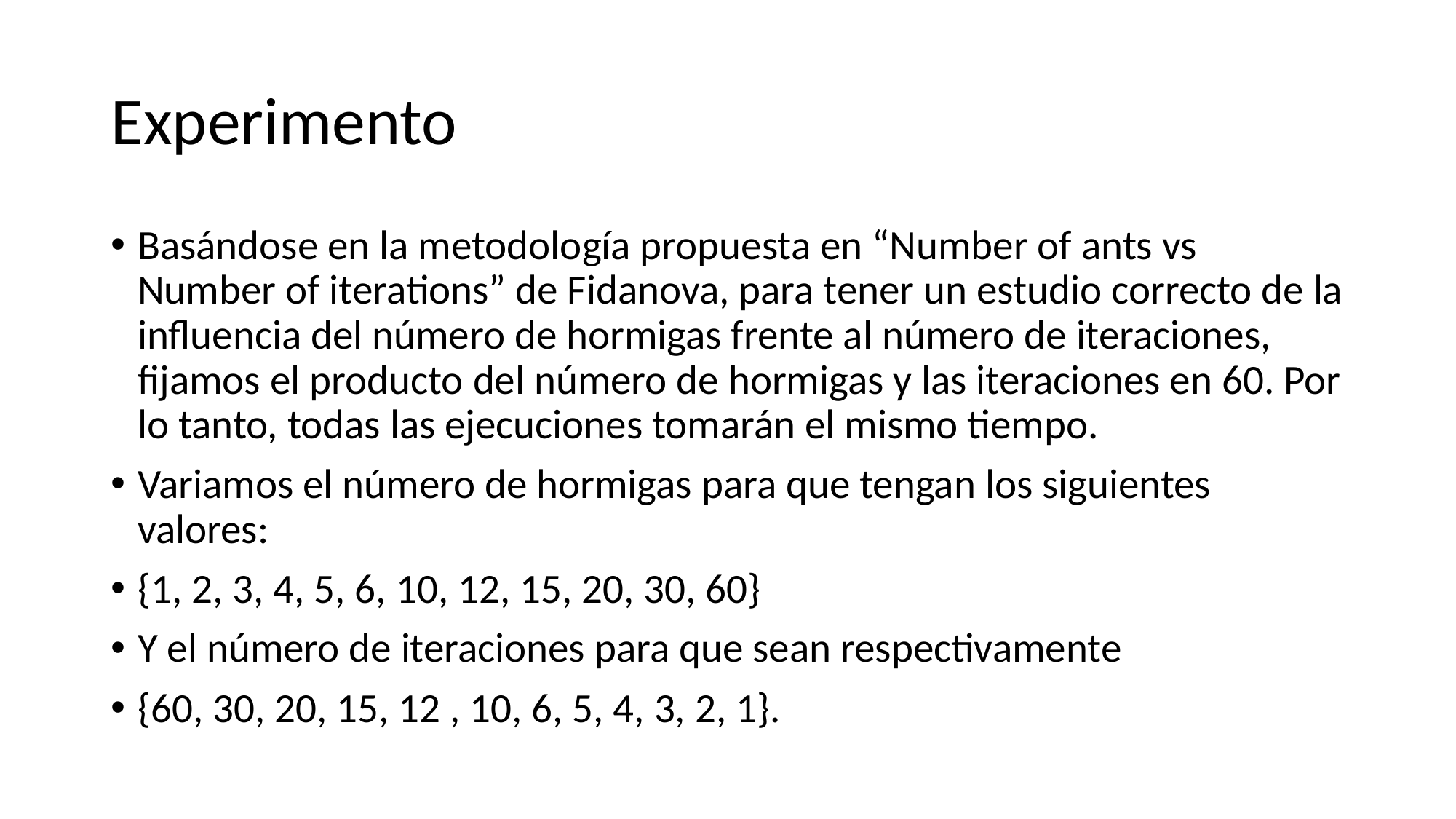

# Experimento
Basándose en la metodología propuesta en “Number of ants vs Number of iterations” de Fidanova, para tener un estudio correcto de la influencia del número de hormigas frente al número de iteraciones, fijamos el producto del número de hormigas y las iteraciones en 60. Por lo tanto, todas las ejecuciones tomarán el mismo tiempo.
Variamos el número de hormigas para que tengan los siguientes valores:
{1, 2, 3, 4, 5, 6, 10, 12, 15, 20, 30, 60}
Y el número de iteraciones para que sean respectivamente
{60, 30, 20, 15, 12 , 10, 6, 5, 4, 3, 2, 1}.